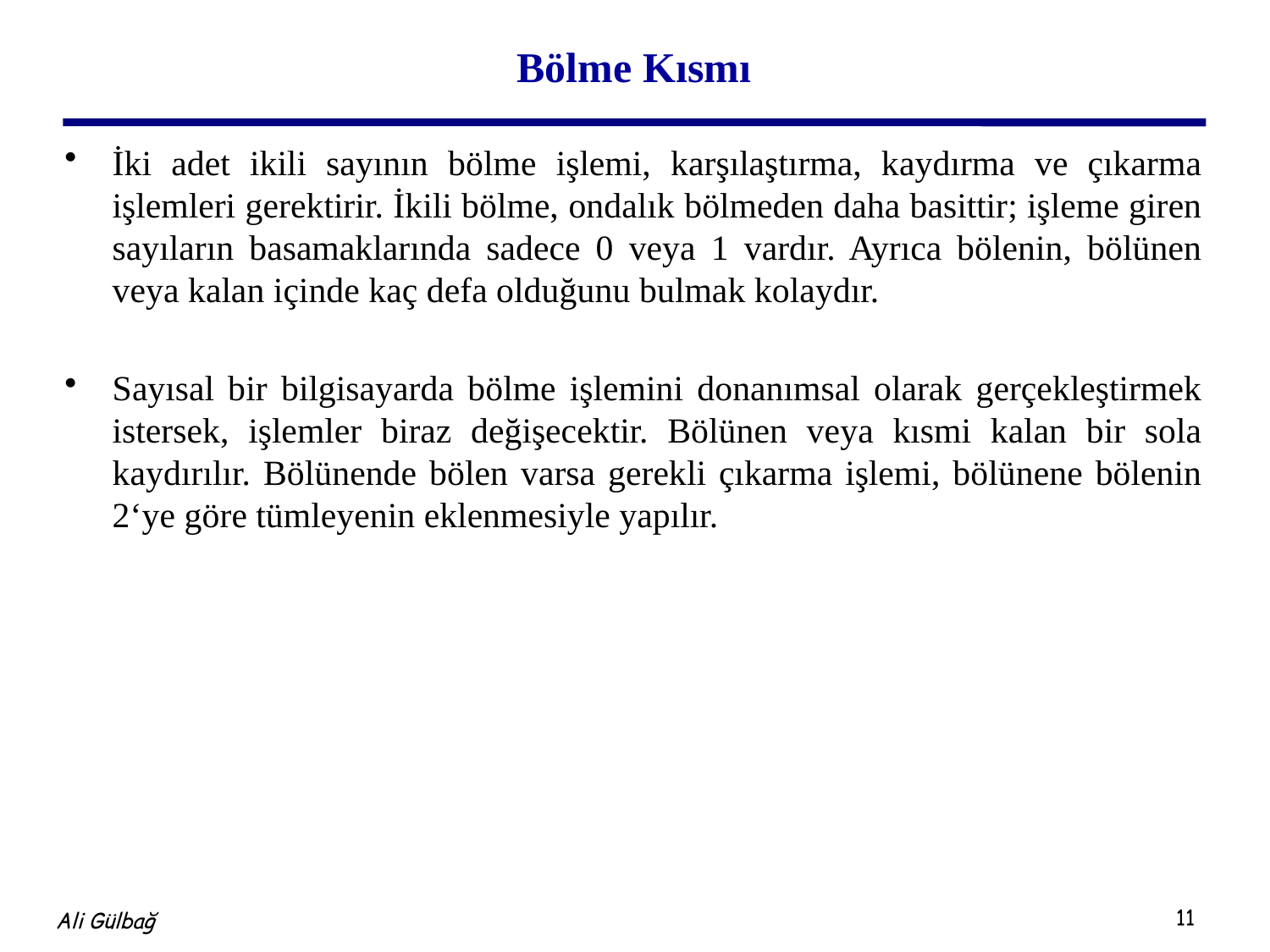

# Bölme Kısmı
İki adet ikili sayının bölme işlemi, karşılaştırma, kaydırma ve çıkarma işlemleri gerektirir. İkili bölme, ondalık bölmeden daha basittir; işleme giren sayıların basamaklarında sadece 0 veya 1 vardır. Ayrıca bölenin, bölünen veya kalan içinde kaç defa olduğunu bulmak kolaydır.

Sayısal bir bilgisayarda bölme işlemini donanımsal olarak gerçekleştirmek istersek, işlemler biraz değişecektir. Bölünen veya kısmi kalan bir sola kaydırılır. Bölünende bölen varsa gerekli çıkarma işlemi, bölünene bölenin 2‘ye göre tümleyenin eklenmesiyle yapılır.